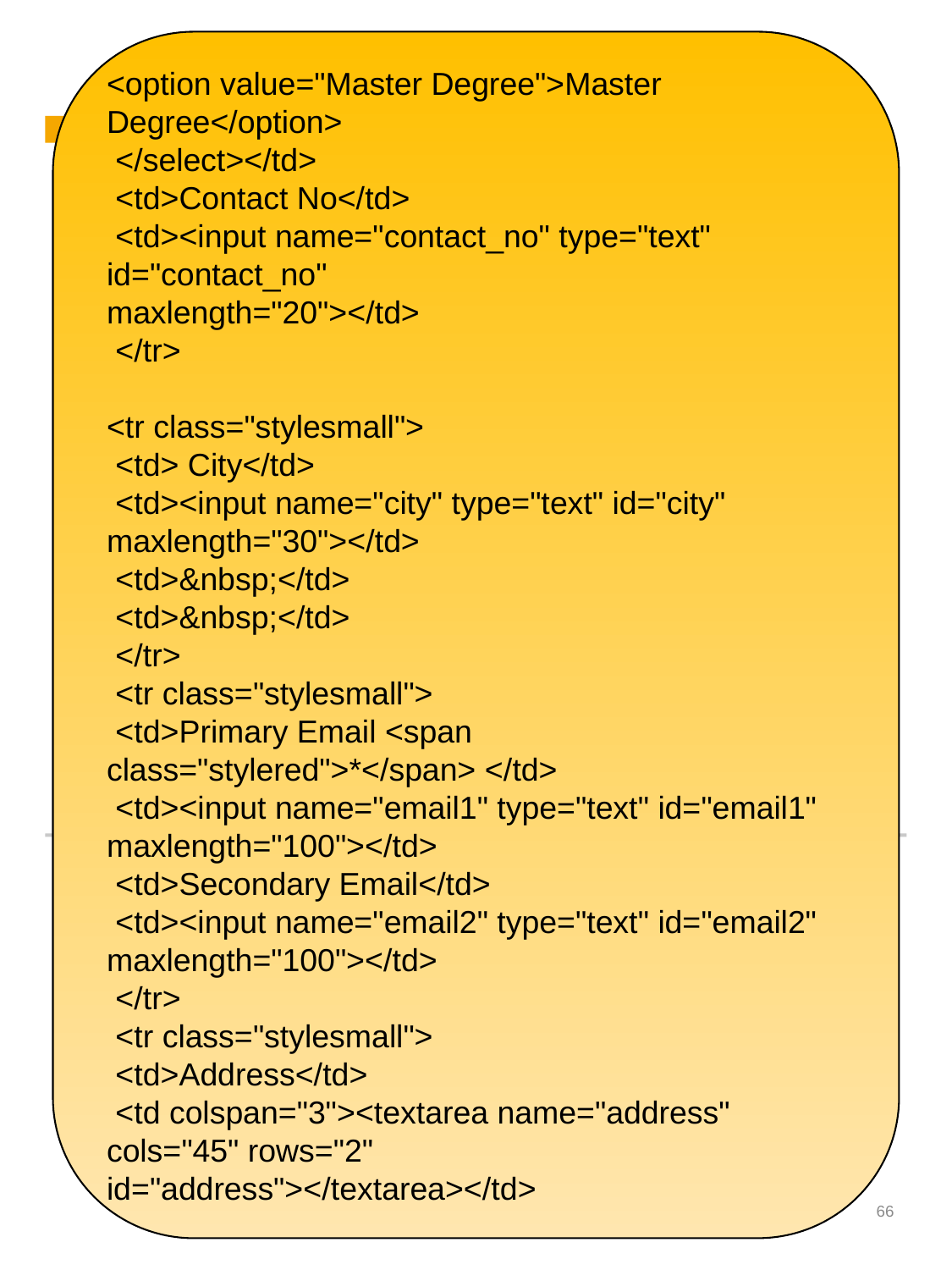

<option value="Master Degree">Master Degree</option>
 </select></td>
 <td>Contact No</td>
 <td><input name="contact_no" type="text" id="contact_no"
maxlength="20"></td>
 </tr>

<tr class="stylesmall">
 <td> City</td>
 <td><input name="city" type="text" id="city" maxlength="30"></td>
 <td>&nbsp;</td>
 <td>&nbsp;</td>
 </tr>
 <tr class="stylesmall">
 <td>Primary Email <span class="stylered">*</span> </td>
 <td><input name="email1" type="text" id="email1"
maxlength="100"></td>
 <td>Secondary Email</td>
 <td><input name="email2" type="text" id="email2"
maxlength="100"></td>
 </tr>
 <tr class="stylesmall">
 <td>Address</td>
 <td colspan="3"><textarea name="address" cols="45" rows="2"
id="address"></textarea></td>
..
66